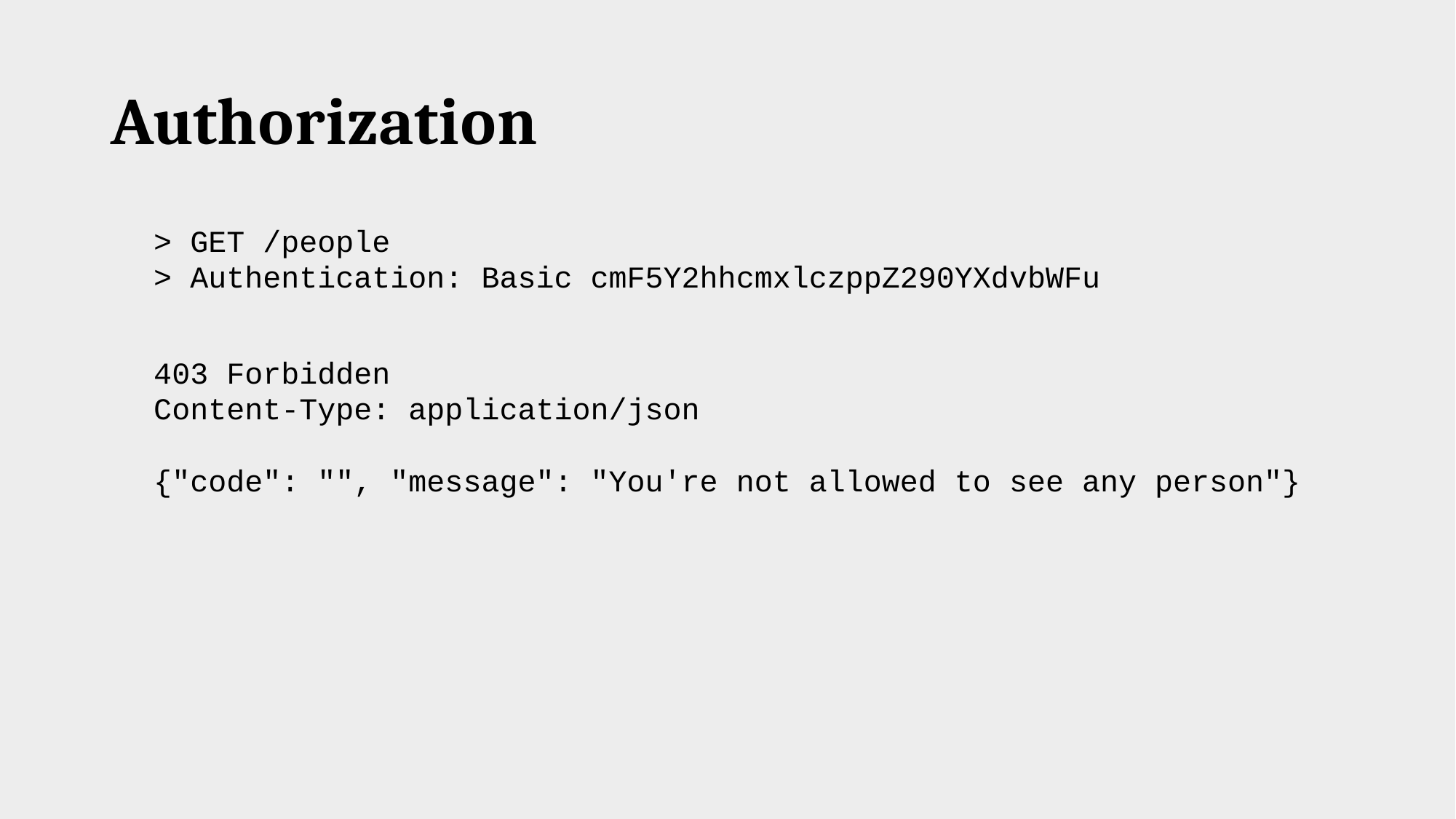

# Authorization
> GET /people
> Authentication: Basic cmF5Y2hhcmxlczppZ290YXdvbWFu

403 Forbidden
Content-Type: application/json

{"code": "", "message": "You're not allowed to see any person"}